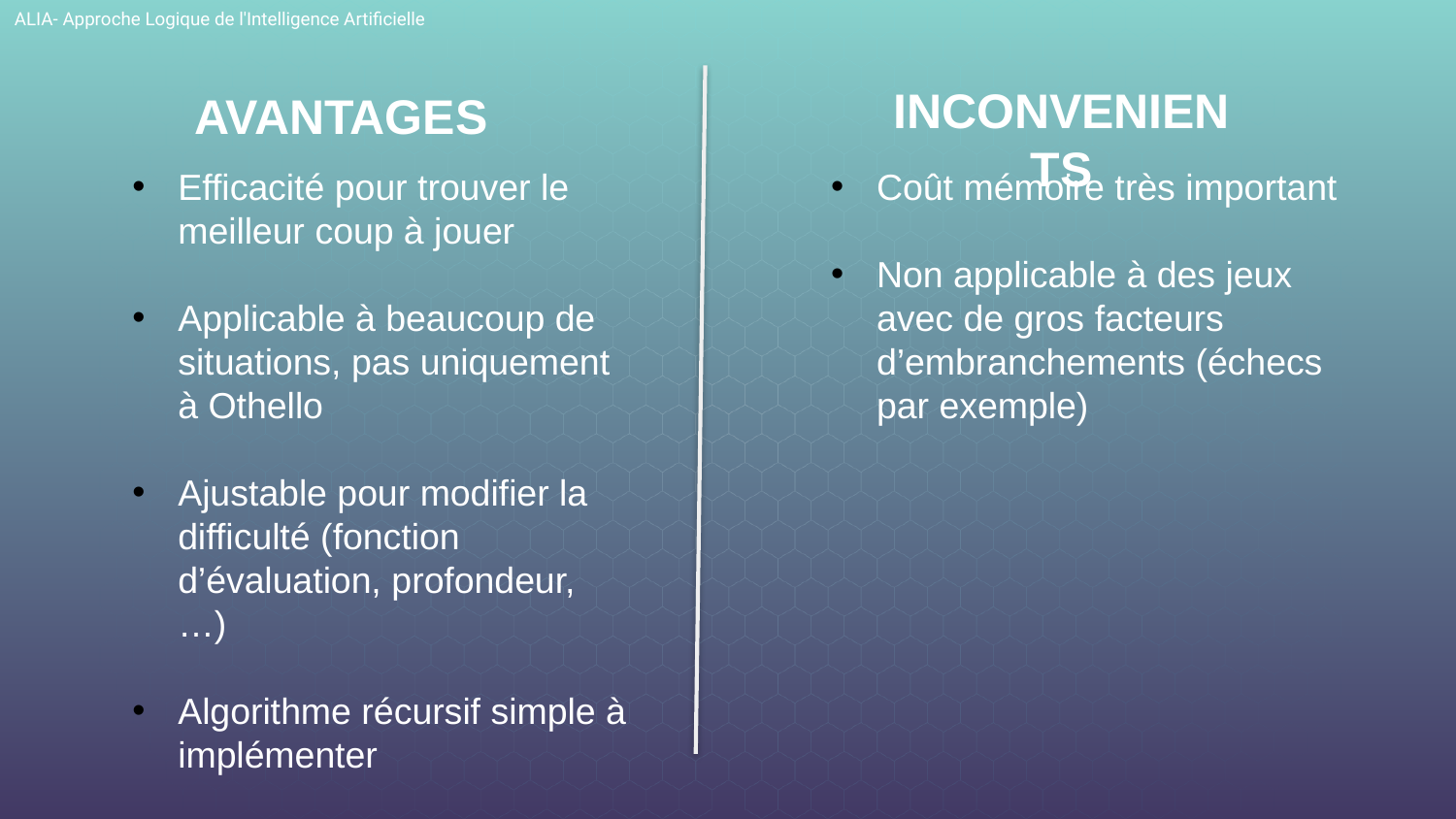

ALIA- Approche Logique de l'Intelligence Artificielle

INCONVENIENTS
# AVANTAGES
Efficacité pour trouver le meilleur coup à jouer

Applicable à beaucoup de situations, pas uniquement à Othello

Ajustable pour modifier la difficulté (fonction d’évaluation, profondeur, …)

Algorithme récursif simple à implémenter
Coût mémoire très important

Non applicable à des jeux avec de gros facteurs d’embranchements (échecs par exemple)